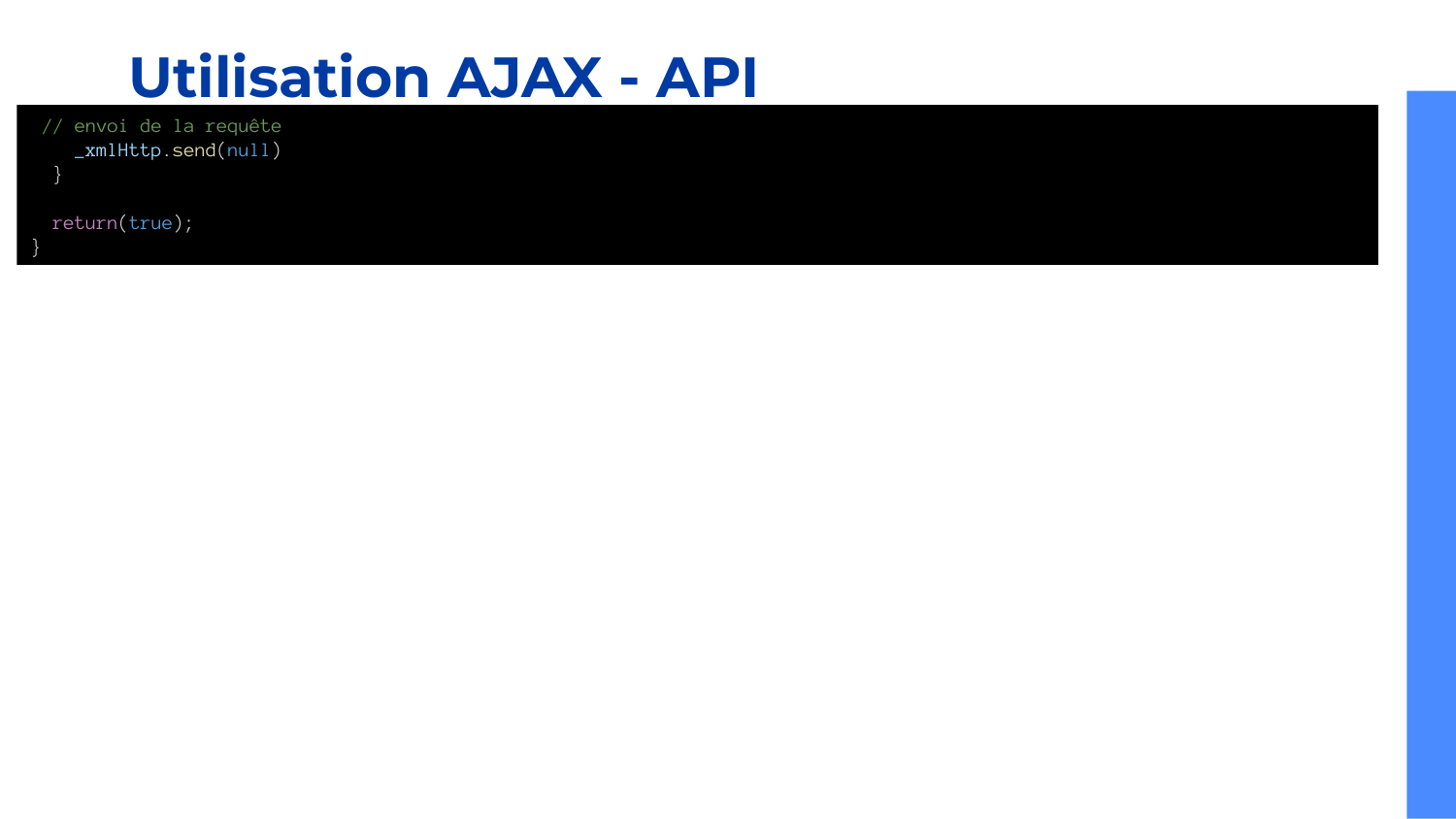

# Utilisation AJAX - API
 // envoi de la requête
    _xmlHttp.send(null)
  }
  return(true);
}